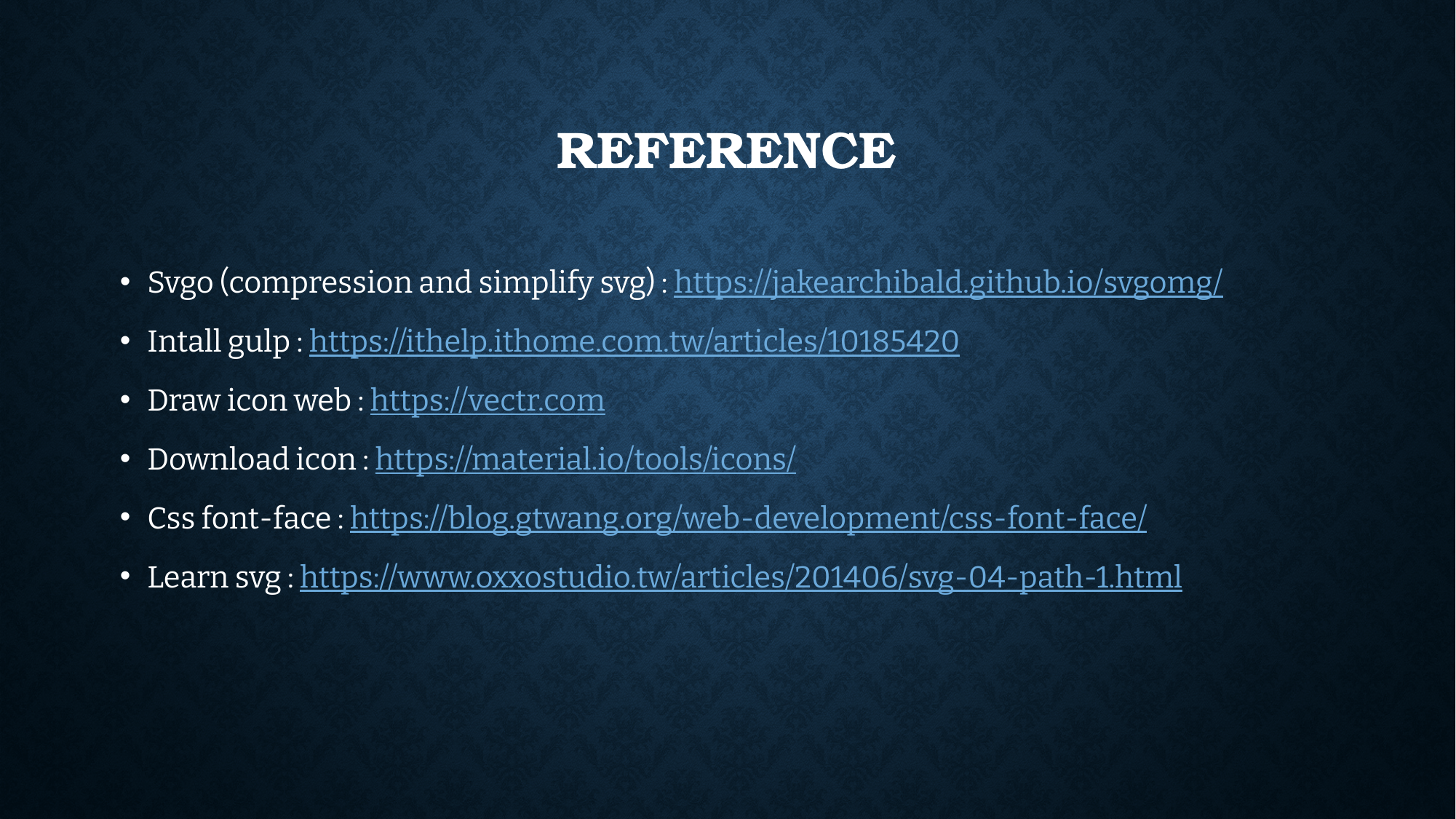

# reference
Svgo (compression and simplify svg) : https://jakearchibald.github.io/svgomg/
Intall gulp : https://ithelp.ithome.com.tw/articles/10185420
Draw icon web : https://vectr.com
Download icon : https://material.io/tools/icons/
Css font-face : https://blog.gtwang.org/web-development/css-font-face/
Learn svg : https://www.oxxostudio.tw/articles/201406/svg-04-path-1.html